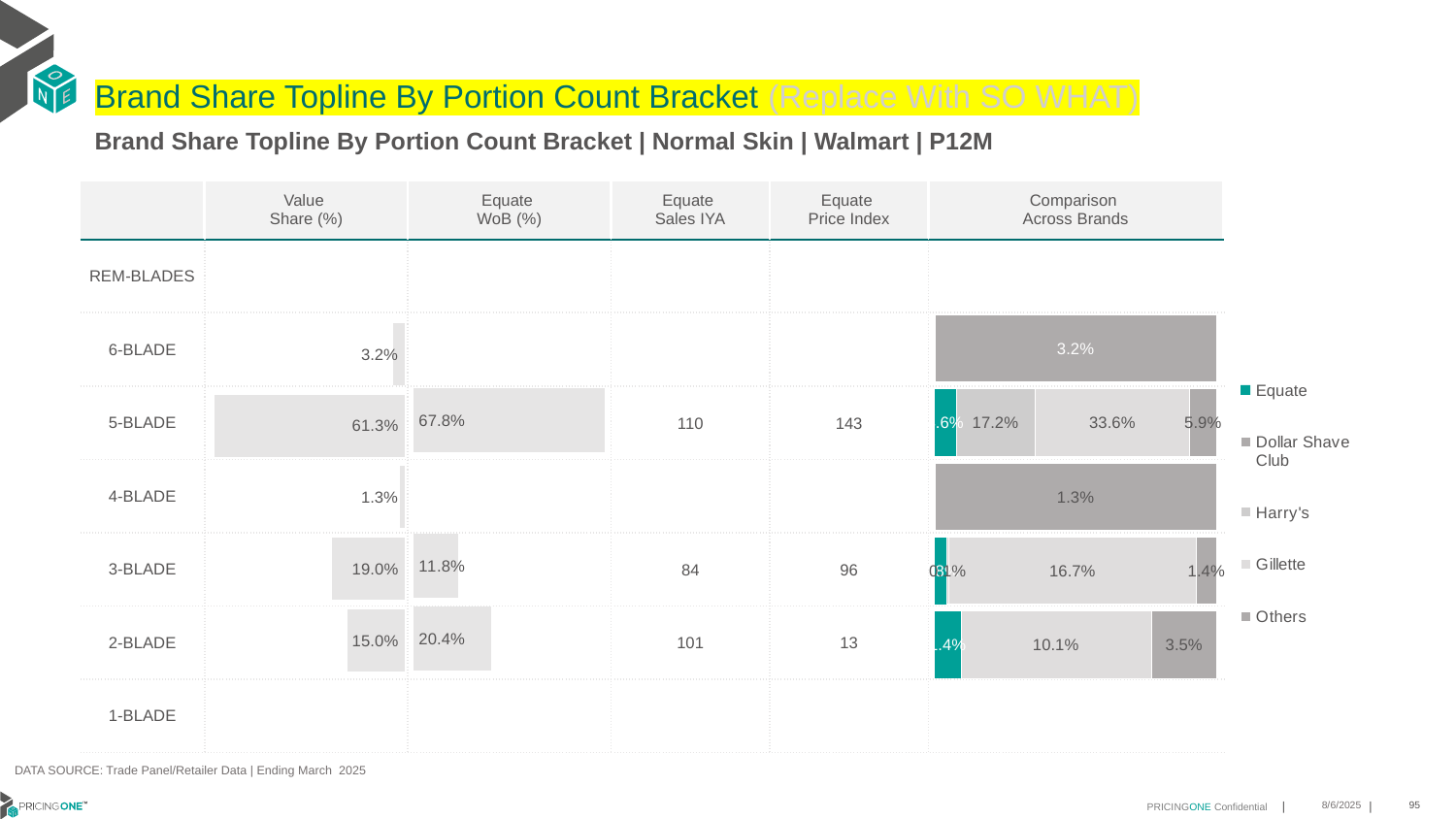

# Brand Share Topline By Portion Count Bracket (Replace With SO WHAT)
Brand Share Topline By Portion Count Bracket | Normal Skin | Walmart | P12M
|  | Value Share (%) | Equate WoB (%) | Equate Sales IYA | Equate Price Index | Comparison Across Brands |
| --- | --- | --- | --- | --- | --- |
| REM-BLADES |  |  |  |  |  |
| 6-BLADE |  |  |  |  |  |
| 5-BLADE |  |  | 110 | 143 |  |
| 4-BLADE |  |  |  |  |  |
| 3-BLADE |  |  | 84 | 96 |  |
| 2-BLADE |  |  | 101 | 13 |  |
| 1-BLADE |  |  |  |  |  |

### Chart

| Category | Equate | Dollar Shave Club | Harry's | Gillette | Others |
|---|---|---|---|---|---|
| REM-BLADES | None | None | None | None | None |
| 6-BLADE | None | 0.031709709732985675 | None | None | None |
| 5-BLADE | 0.046399226787688236 | None | 0.17163436102785506 | 0.33572569545196673 | 0.05883840608490403 |
| 4-BLADE | None | None | None | None | 0.012582702629005833 |
| 3-BLADE | 0.008089827727430469 | None | 0.0013156984881155878 | 0.16667428954142305 | 0.013645679141177423 |
| 2-BLADE | 0.013940384724413266 | None | None | 0.10140132202797245 | 0.03478887633623196 |
| 1-BLADE | None | None | None | None | None |

### Chart

| Category | Value Share |
|---|---|
|  | None |

### Chart

| Category | Brand WoB % |
|---|---|
|  | None |
DATA SOURCE: Trade Panel/Retailer Data | Ending March  2025

8/6/2025
95